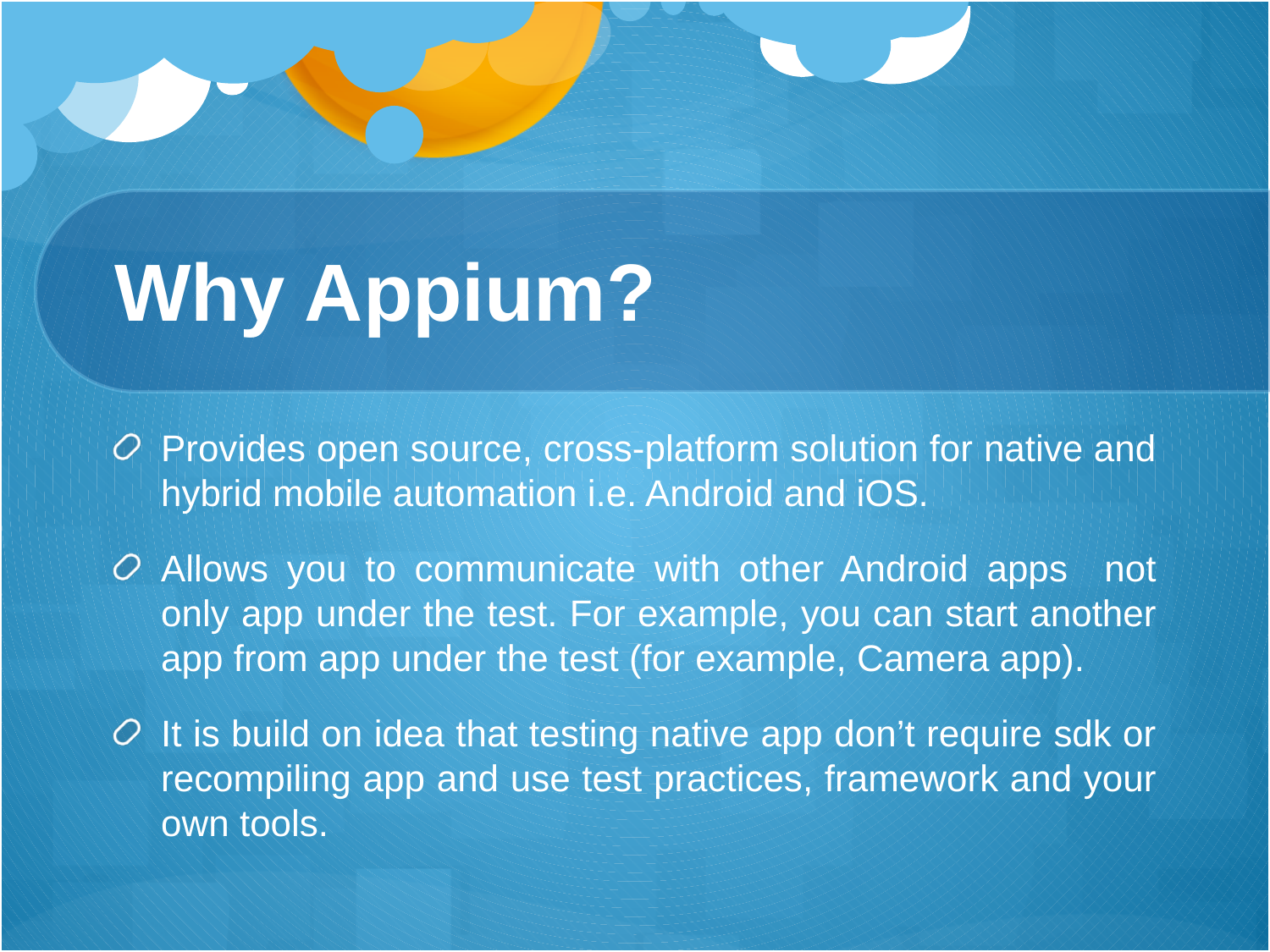

# Why Appium?
Provides open source, cross-platform solution for native and hybrid mobile automation i.e. Android and iOS.
Allows you to communicate with other Android apps  not only app under the test. For example, you can start another app from app under the test (for example, Camera app).
It is build on idea that testing native app don’t require sdk or recompiling app and use test practices, framework and your own tools.